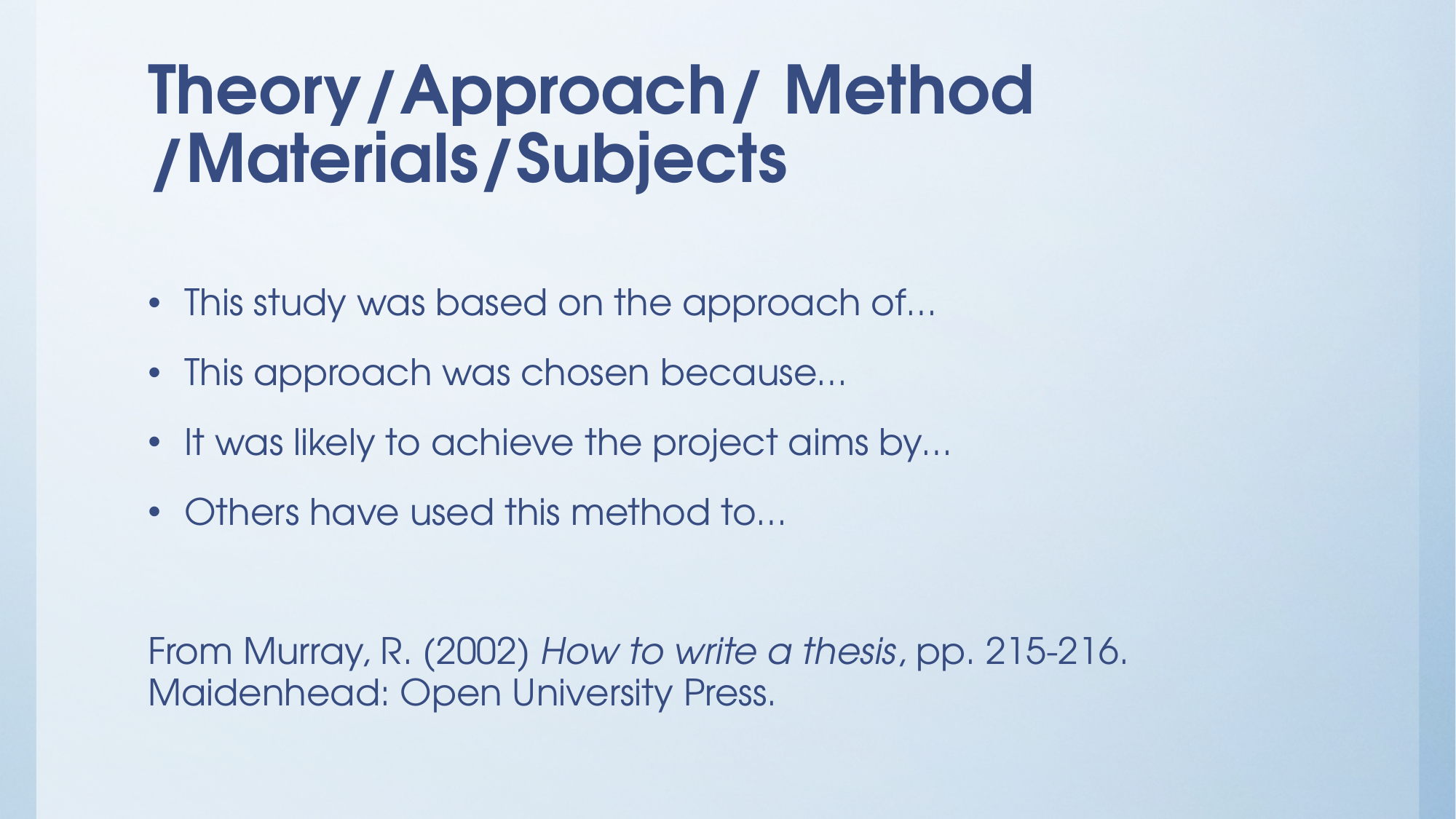

# Theory/Approach/ Method /Materials/Subjects

This study was based on the approach of…
This approach was chosen because…
It was likely to achieve the project aims by…
Others have used this method to…

From Murray, R. (2002) How to write a thesis, pp. 215-216. Maidenhead: Open University Press.